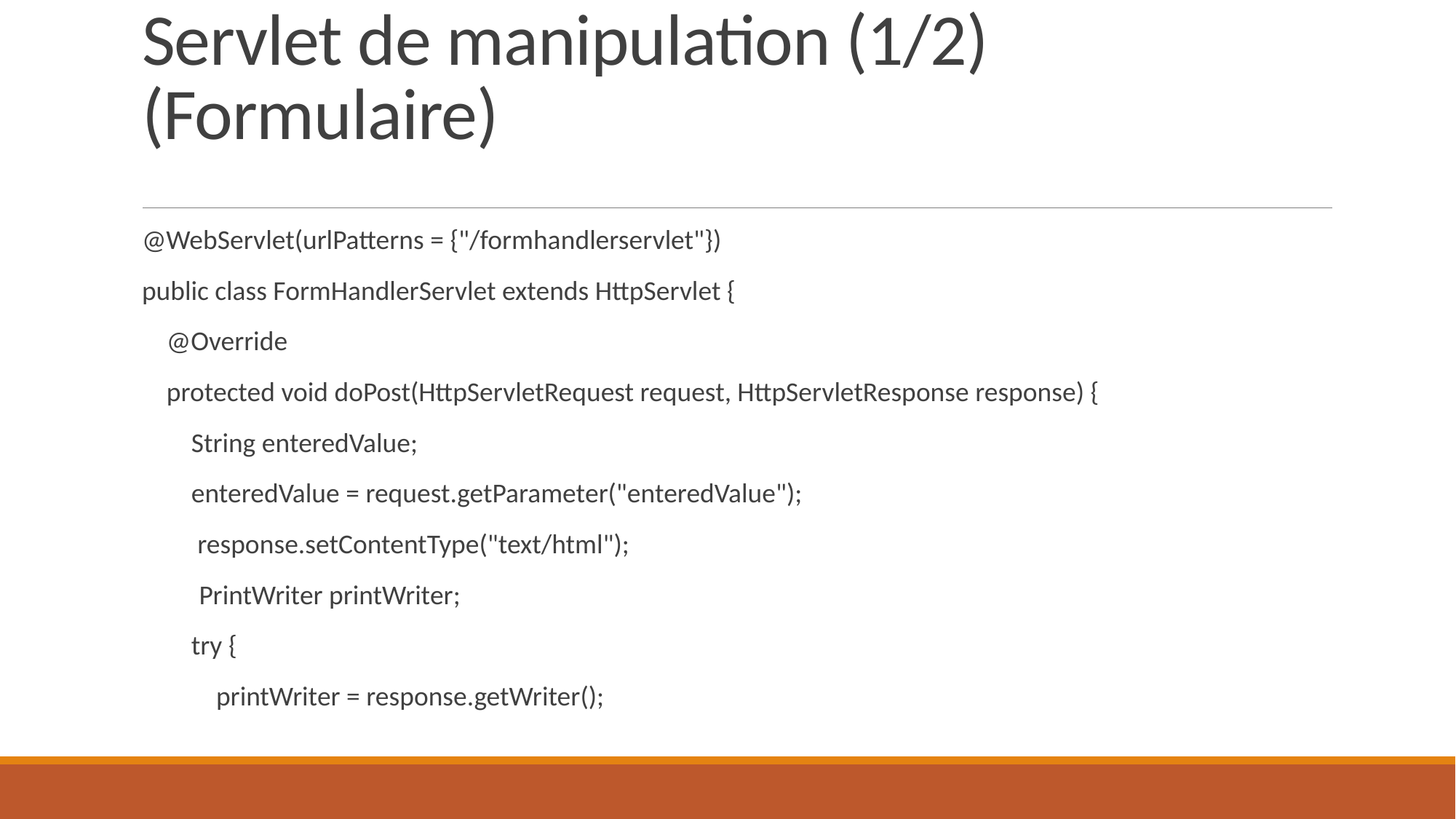

# Servlet de manipulation (1/2) (Formulaire)
@WebServlet(urlPatterns = {"/formhandlerservlet"})
public class FormHandlerServlet extends HttpServlet {
    @Override
    protected void doPost(HttpServletRequest request, HttpServletResponse response) {
        String enteredValue;
        enteredValue = request.getParameter("enteredValue");
         response.setContentType("text/html");
           PrintWriter printWriter;
        try {
            printWriter = response.getWriter();